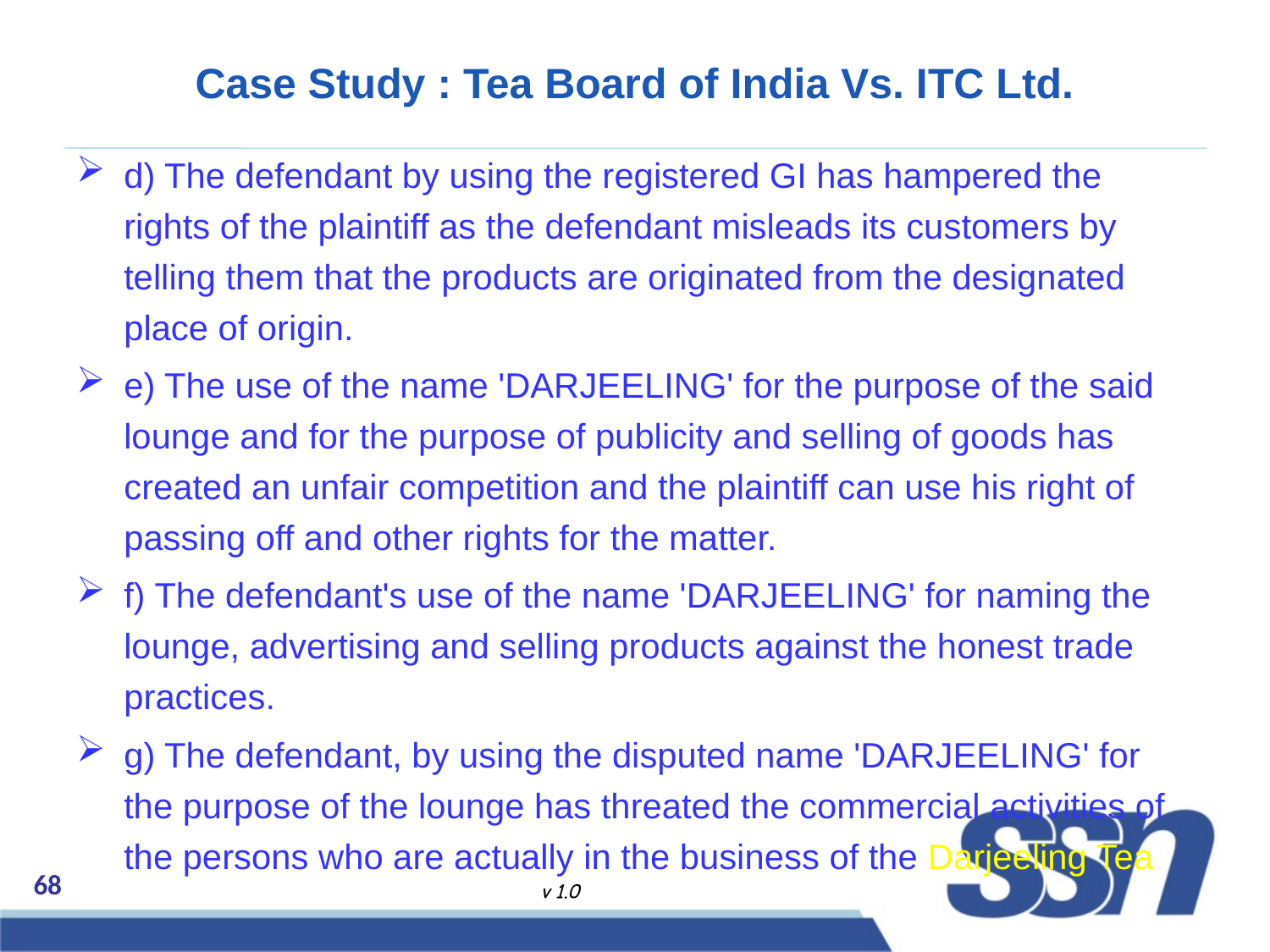

# Case Study : Tea Board of India Vs. ITC Ltd.
d) The defendant by using the registered GI has hampered the rights of the plaintiff as the defendant misleads its customers by telling them that the products are originated from the designated place of origin.
e) The use of the name 'DARJEELING' for the purpose of the said lounge and for the purpose of publicity and selling of goods has created an unfair competition and the plaintiff can use his right of passing off and other rights for the matter.
f) The defendant's use of the name 'DARJEELING' for naming the lounge, advertising and selling products against the honest trade practices.
g) The defendant, by using the disputed name 'DARJEELING' for the purpose of the lounge has threated the commercial activities of the persons who are actually in the business of the Darjeeling Tea